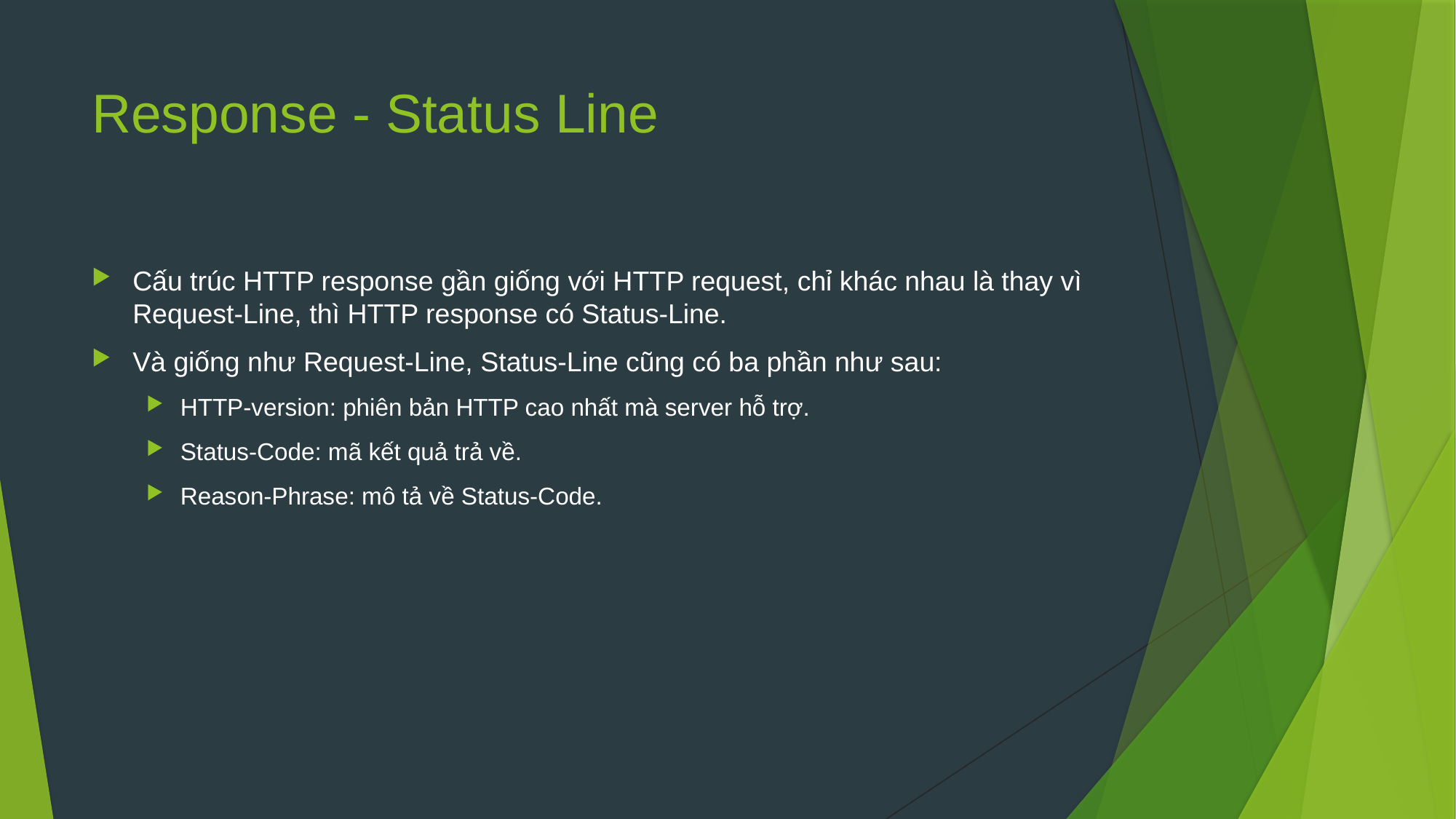

# Response - Status Line
Cấu trúc HTTP response gần giống với HTTP request, chỉ khác nhau là thay vì Request-Line, thì HTTP response có Status-Line.
Và giống như Request-Line, Status-Line cũng có ba phần như sau:
HTTP-version: phiên bản HTTP cao nhất mà server hỗ trợ.
Status-Code: mã kết quả trả về.
Reason-Phrase: mô tả về Status-Code.